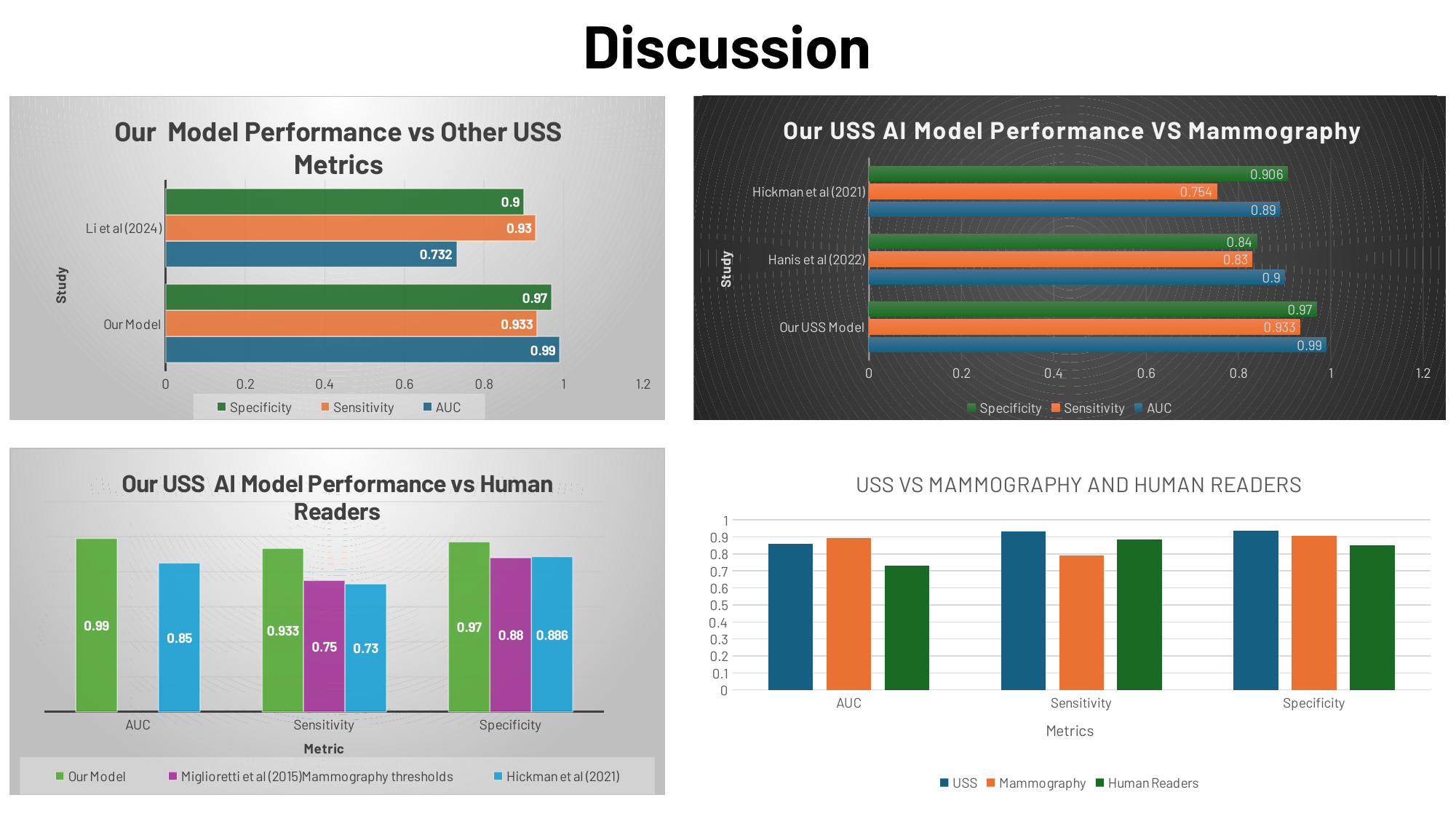

# Discussion

### Chart: Our  Model Performance vs Other USS Metrics

| Category | AUC | Sensitivity | Specificity |
|---|---|---|---|
| Our Model | 0.99 | 0.933 | 0.97 |
| Li et al (2024) | 0.732 | 0.93 | 0.9 |

### Chart:  Our USS AI Model Performance VS Mammography

| Category | AUC | Sensitivity | Specificity |
|---|---|---|---|
| Our USS Model | 0.99 | 0.933 | 0.97 |
| Hanis et al (2022) | 0.9 | 0.83 | 0.84 |
| Hickman et al (2021) | 0.89 | 0.754 | 0.906 |

### Chart: Our USS  AI Model Performance vs Human Readers

| Category | Our Model  | Miglioretti et al (2015)Mammography thresholds | Hickman et al (2021) |
|---|---|---|---|
| AUC | 0.99 | None | 0.85 |
| Sensitivity | 0.933 | 0.75 | 0.73 |
| Specificity | 0.97 | 0.88 | 0.886 |

### Chart: Our USS  AI Model Performance vs Human Readers

| Category | Our Model  | Miglioretti et al (2015)Mammography thresholds | Hickman et al (2021) |
|---|---|---|---|
| AUC | 0.99 | None | 0.85 |
| Sensitivity | 0.933 | 0.75 | 0.73 |
| Specificity | 0.97 | 0.88 | 0.886 |

### Chart: USS VS MAMMOGRAPHY AND HUMAN READERS

| Category | USS | Mammography | Human Readers |
|---|---|---|---|
| AUC | 0.861 | 0.895 | 0.73 |
| Sensitivity | 0.932 | 0.792 | 0.886 |
| Specificity | 0.935 | 0.905 | 0.85 |